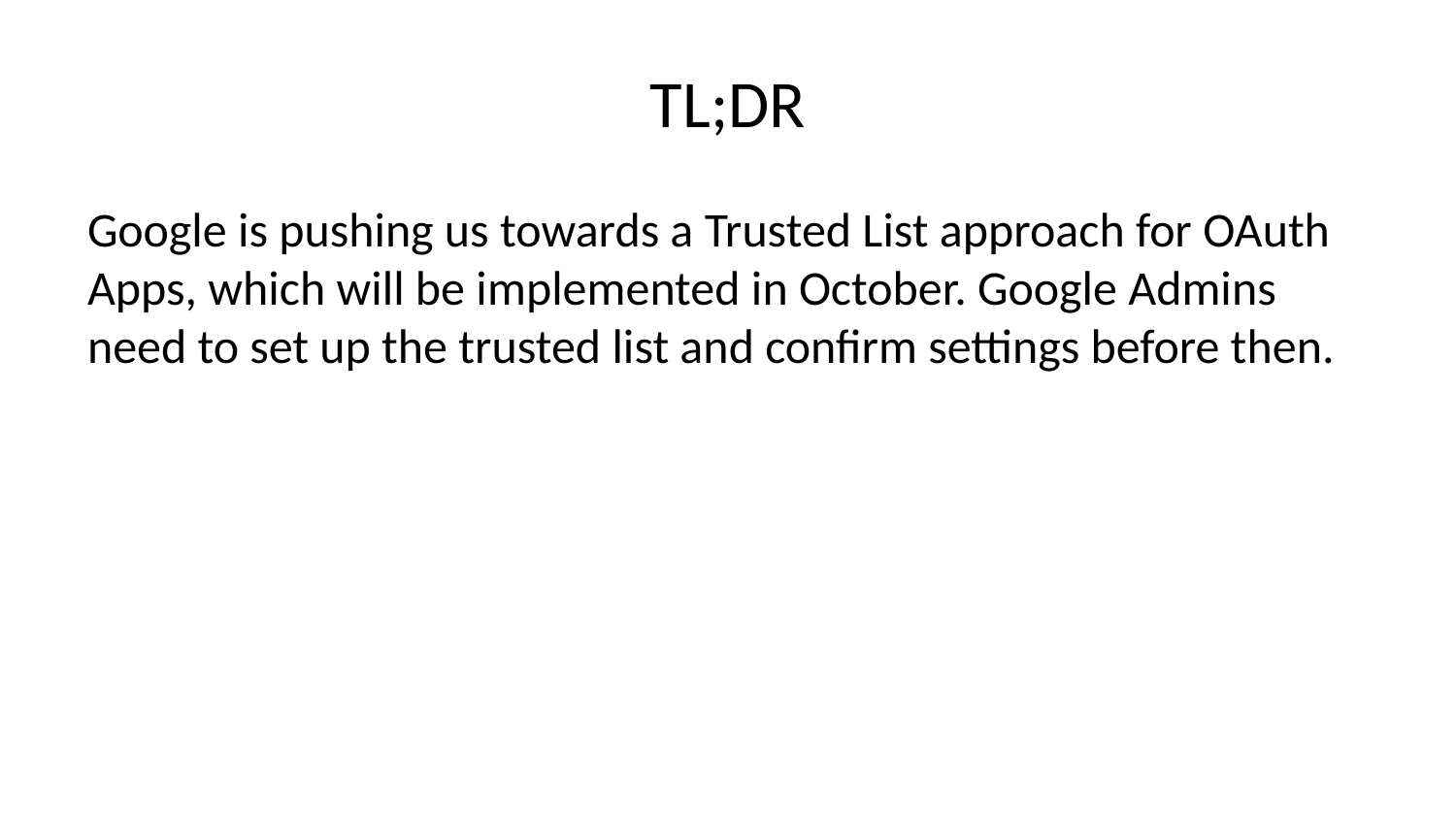

# TL;DR
Google is pushing us towards a Trusted List approach for OAuth Apps, which will be implemented in October. Google Admins need to set up the trusted list and confirm settings before then.